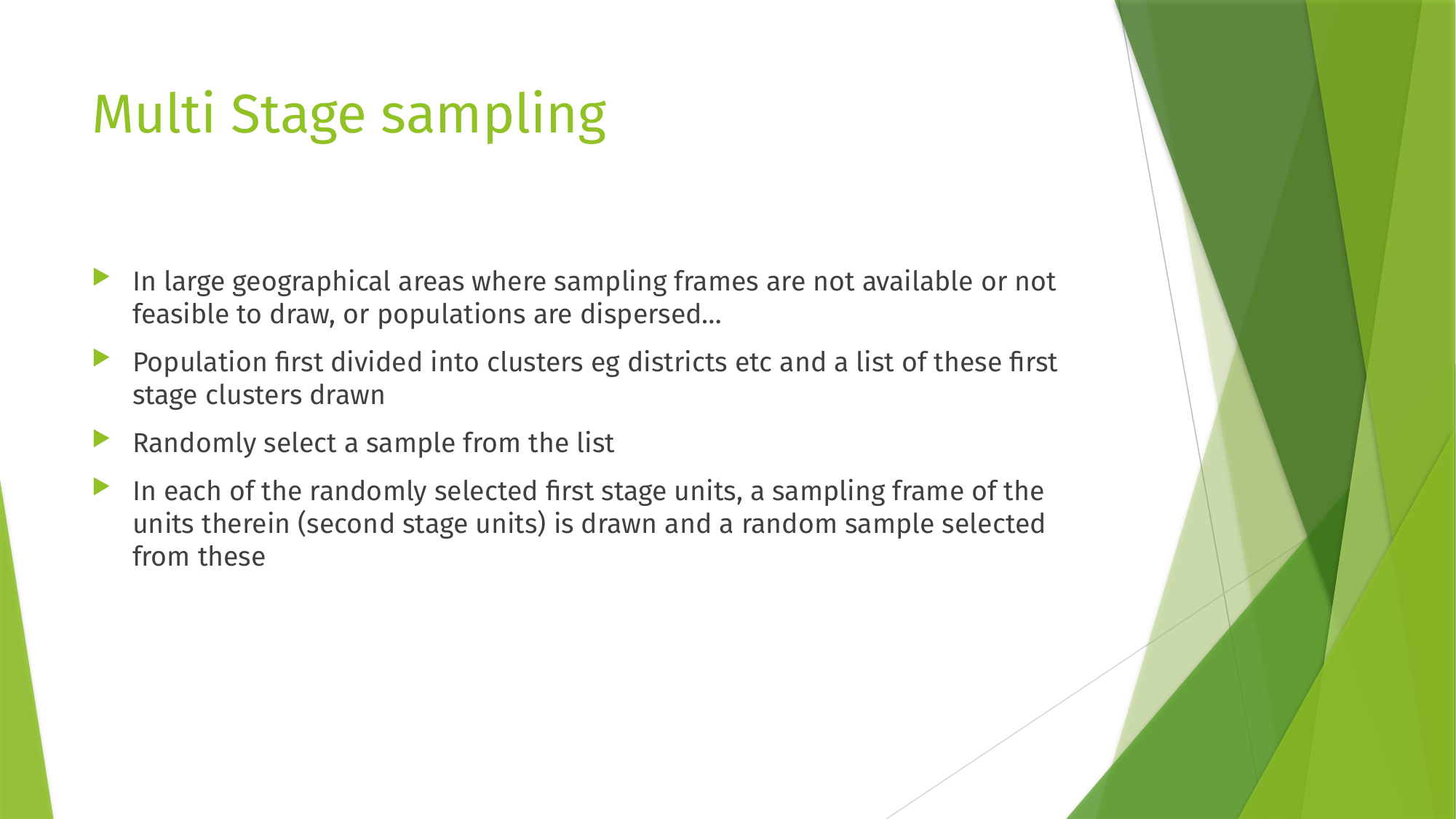

# Multi Stage sampling
In large geographical areas where sampling frames are not available or not feasible to draw, or populations are dispersed…
Population first divided into clusters eg districts etc and a list of these first stage clusters drawn
Randomly select a sample from the list
In each of the randomly selected first stage units, a sampling frame of the units therein (second stage units) is drawn and a random sample selected from these